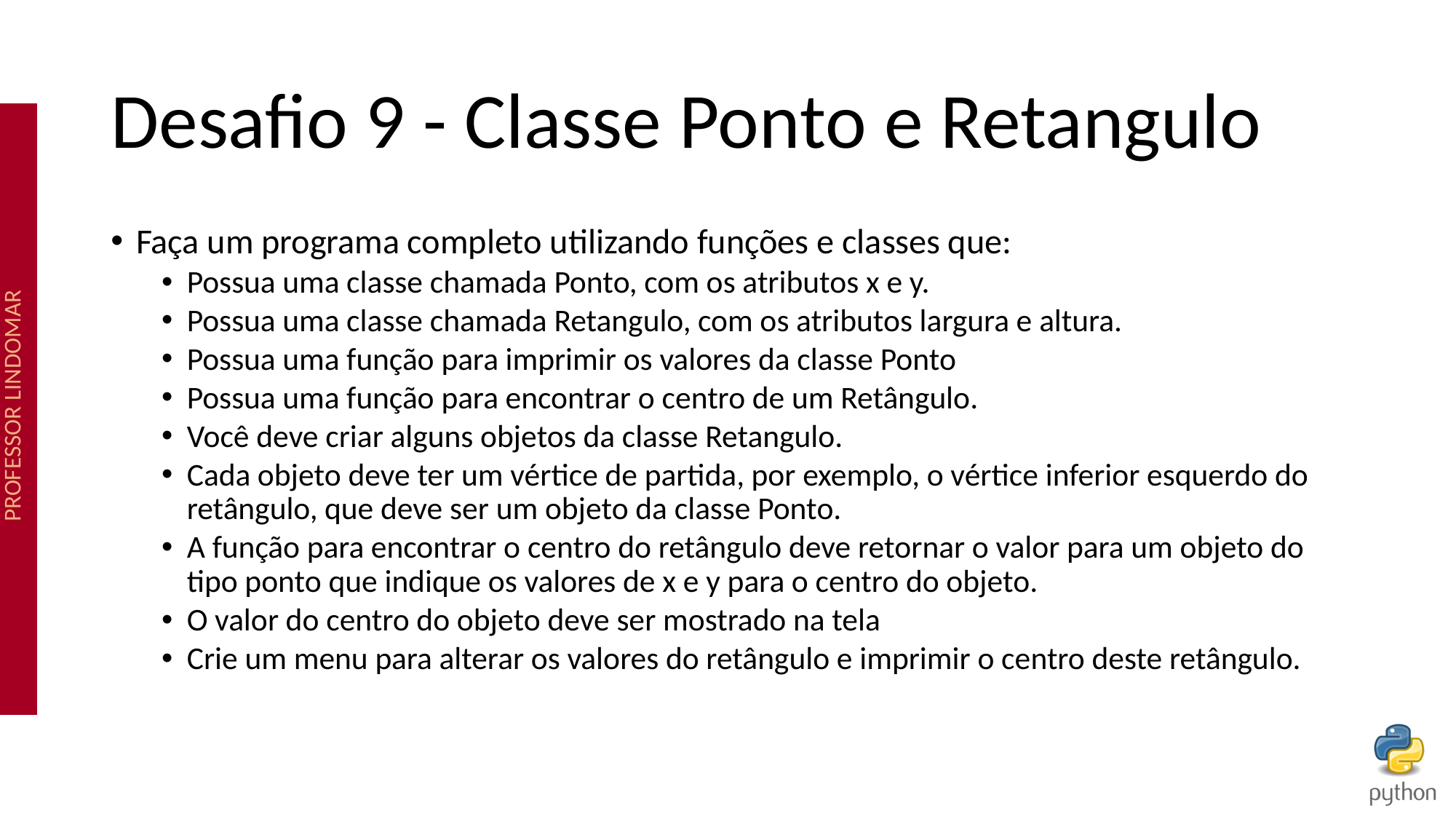

# Desafio 9 - Classe Ponto e Retangulo
Faça um programa completo utilizando funções e classes que:
Possua uma classe chamada Ponto, com os atributos x e y.
Possua uma classe chamada Retangulo, com os atributos largura e altura.
Possua uma função para imprimir os valores da classe Ponto
Possua uma função para encontrar o centro de um Retângulo.
Você deve criar alguns objetos da classe Retangulo.
Cada objeto deve ter um vértice de partida, por exemplo, o vértice inferior esquerdo do retângulo, que deve ser um objeto da classe Ponto.
A função para encontrar o centro do retângulo deve retornar o valor para um objeto do tipo ponto que indique os valores de x e y para o centro do objeto.
O valor do centro do objeto deve ser mostrado na tela
Crie um menu para alterar os valores do retângulo e imprimir o centro deste retângulo.

107